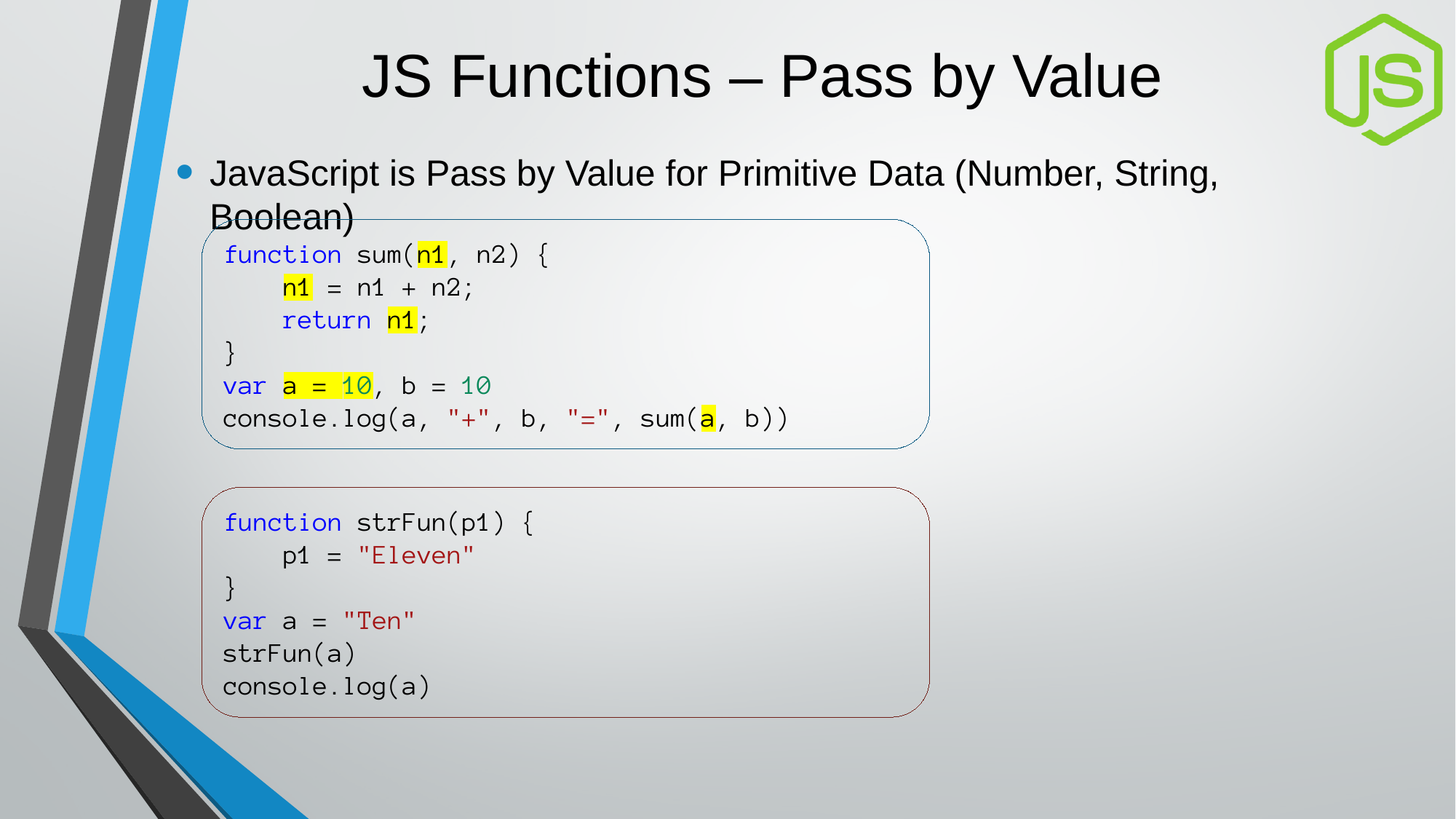

# JS Functions – Pass by Value
JavaScript is Pass by Value for Primitive Data (Number, String, Boolean)
function sum(n1, n2) {
    n1 = n1 + n2;
    return n1;
}
var a = 10, b = 10
console.log(a, "+", b, "=", sum(a, b))
function strFun(p1) {
    p1 = "Eleven"
}
var a = "Ten"
strFun(a)
console.log(a)